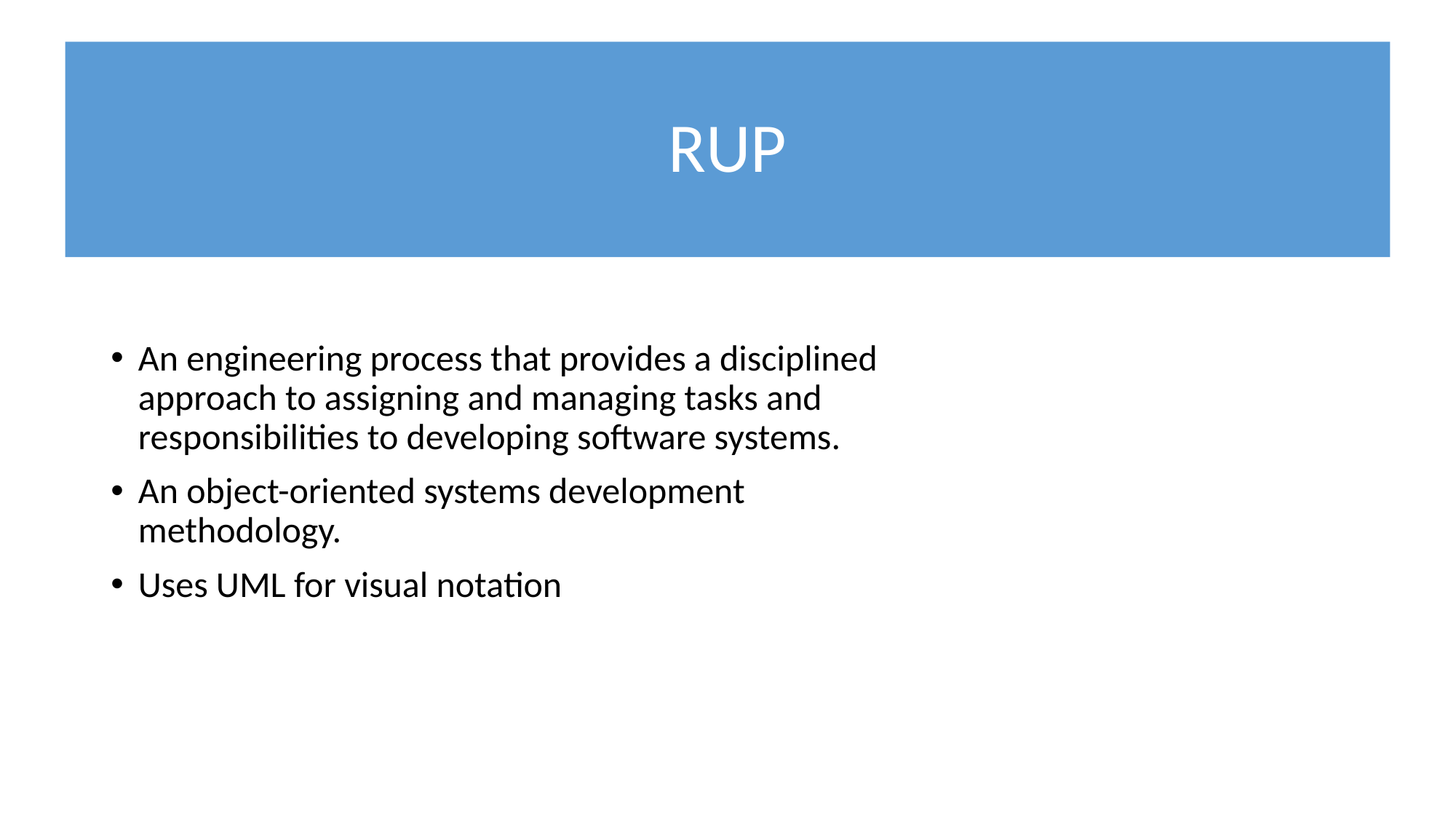

# RUP
An engineering process that provides a disciplined
approach to assigning and managing tasks and
responsibilities to developing software systems.
An object-oriented systems development
methodology.
Uses UML for visual notation